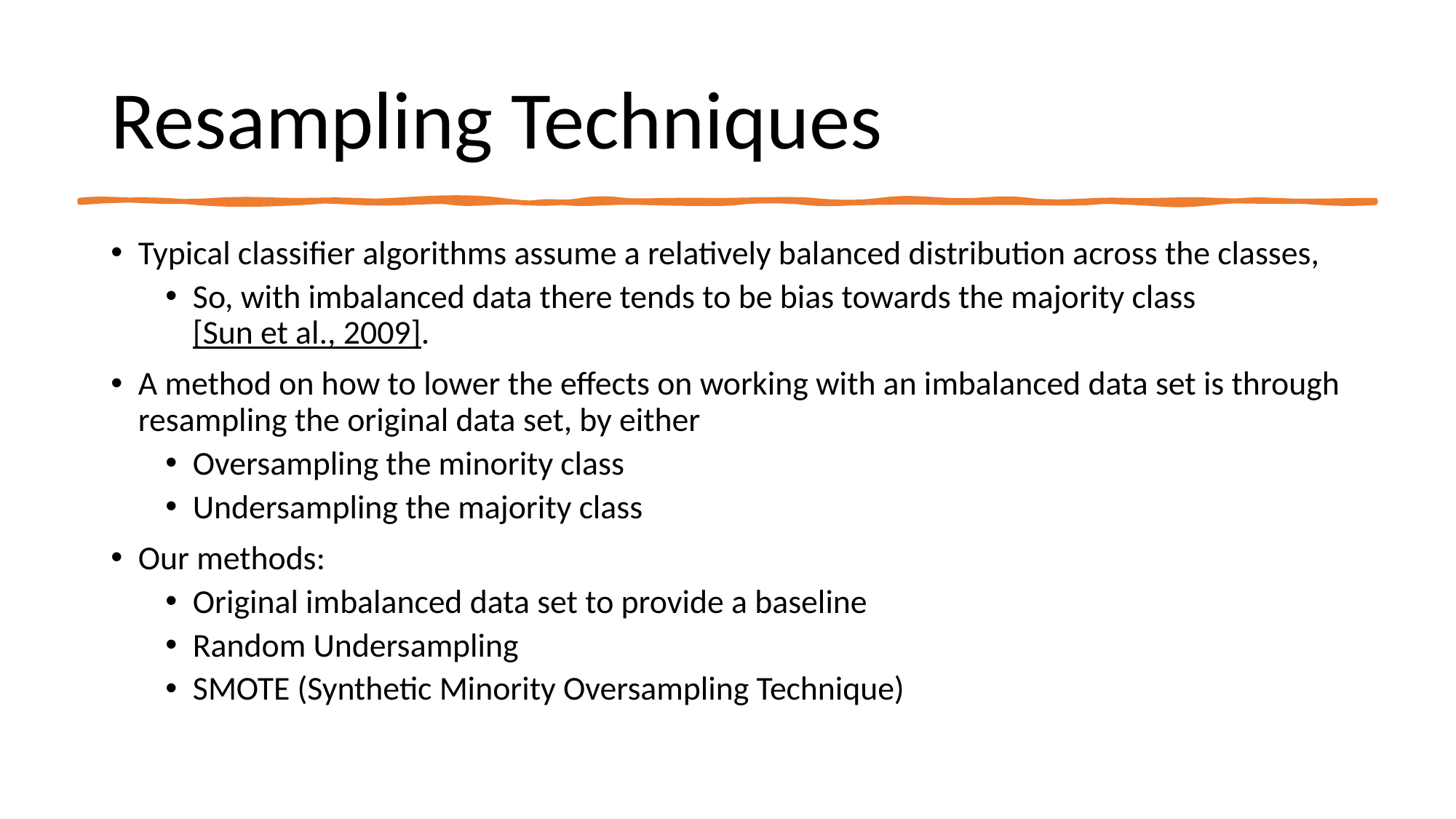

# Resampling Techniques

Typical classifier algorithms assume a relatively balanced distribution across the classes,
So, with imbalanced data there tends to be bias towards the majority class [Sun et al., 2009].
A method on how to lower the effects on working with an imbalanced data set is through resampling the original data set, by either
Oversampling the minority class
Undersampling the majority class
Our methods:
Original imbalanced data set to provide a baseline
Random Undersampling
SMOTE (Synthetic Minority Oversampling Technique)